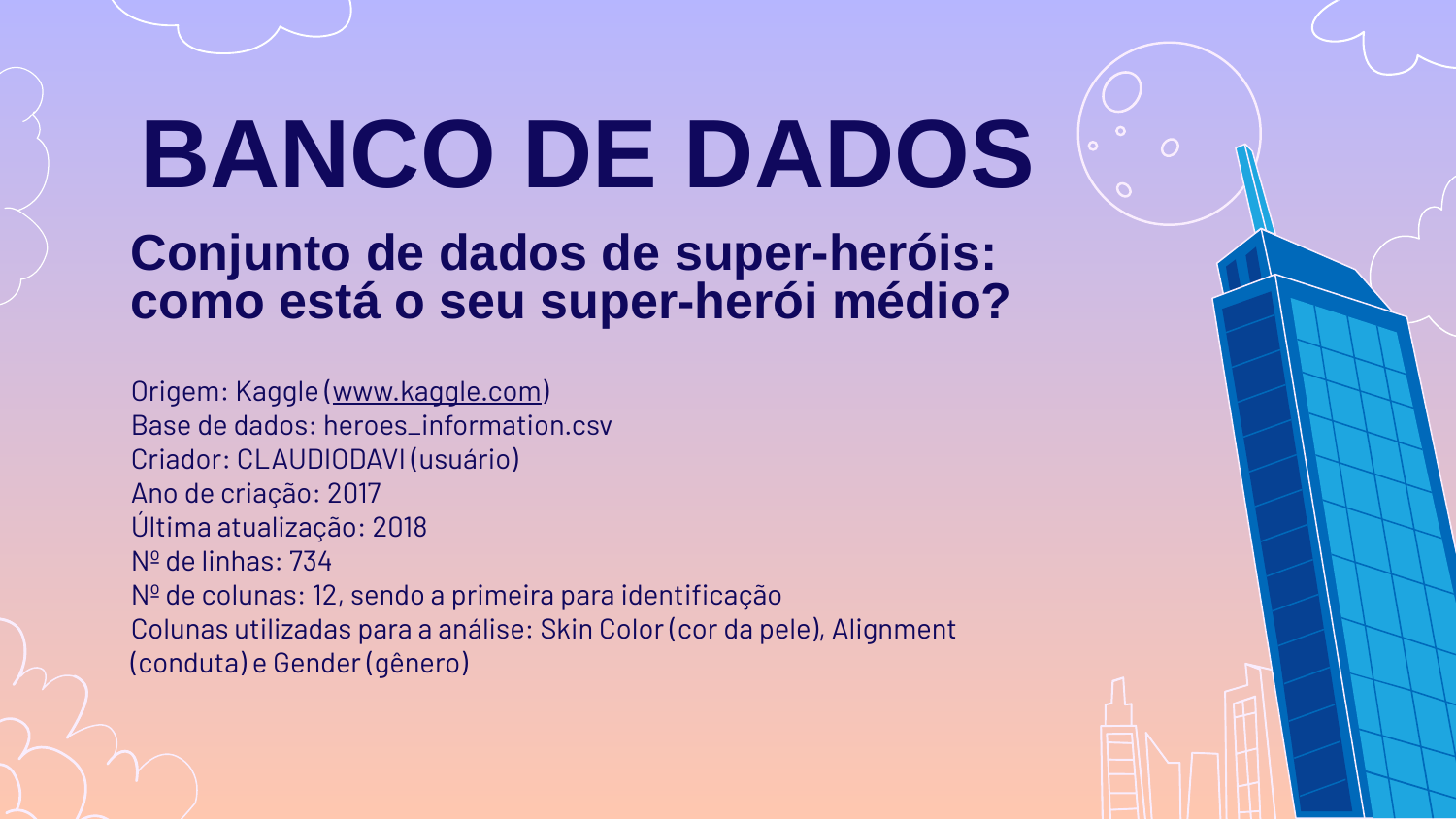

BANCO DE DADOS
# Conjunto de dados de super-heróis: como está o seu super-herói médio?
Origem: Kaggle (www.kaggle.com)
Base de dados: heroes_information.csv
Criador: CLAUDIODAVI (usuário)
Ano de criação: 2017
Última atualização: 2018
Nº de linhas: 734
Nº de colunas: 12, sendo a primeira para identificação
Colunas utilizadas para a análise: Skin Color (cor da pele), Alignment (conduta) e Gender (gênero)